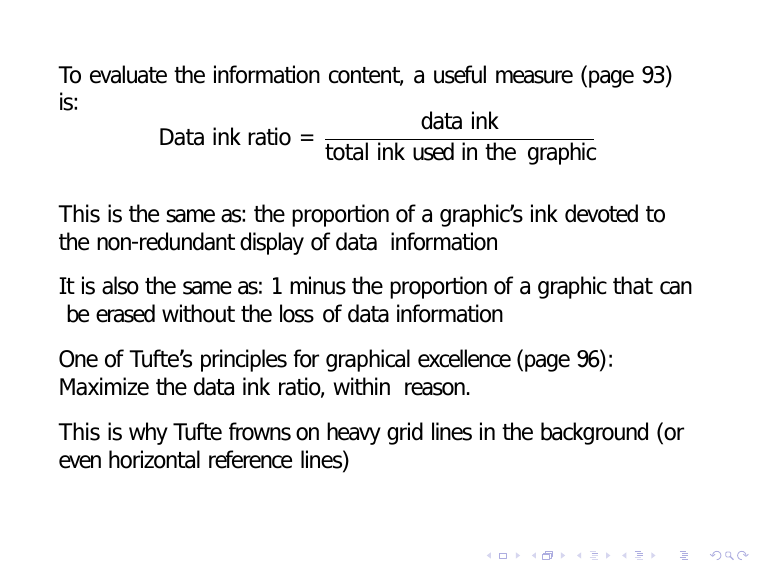

To evaluate the information content, a useful measure (page 93) is:
data ink
Data ink ratio =
total ink used in the graphic

This is the same as: the proportion of a graphic’s ink devoted to  the non-redundant display of data information
It is also the same as: 1 minus the proportion of a graphic that can  be erased without the loss of data information
One of Tufte’s principles for graphical excellence (page 96):  Maximize the data ink ratio, within reason.
This is why Tufte frowns on heavy grid lines in the background (or  even horizontal reference lines)